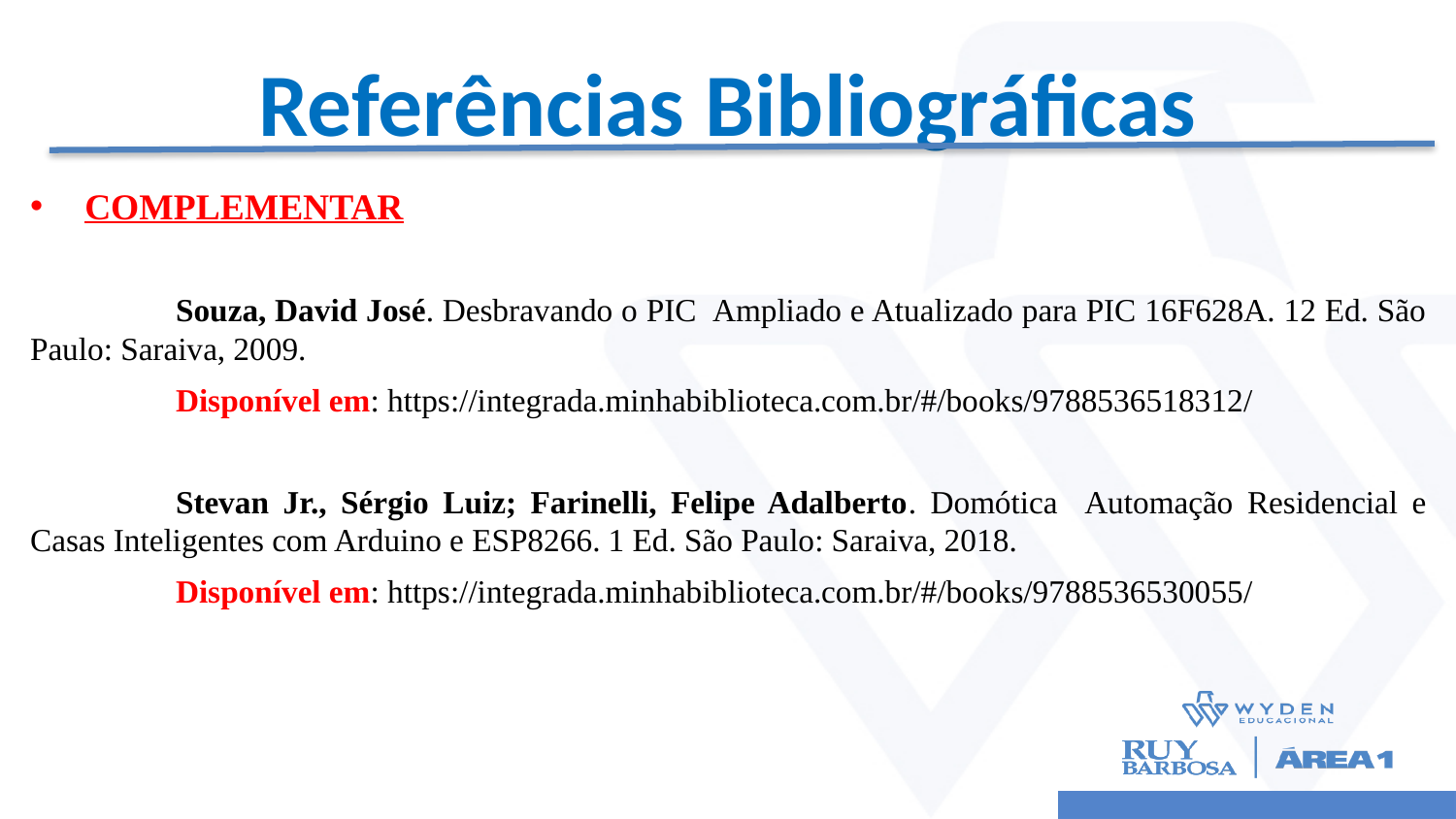

# Referências Bibliográficas
COMPLEMENTAR

	Souza, David José. Desbravando o PIC ­ Ampliado e Atualizado para PIC 16F628A. 12 Ed. São Paulo: Saraiva, 2009.
	Disponível em: https://integrada.minhabiblioteca.com.br/#/books/9788536518312/

	Stevan Jr., Sérgio Luiz; Farinelli, Felipe Adalberto. Domótica ­ Automação Residencial e Casas Inteligentes com Arduino e ESP8266. 1 Ed. São Paulo: Saraiva, 2018.
	Disponível em: https://integrada.minhabiblioteca.com.br/#/books/9788536530055/